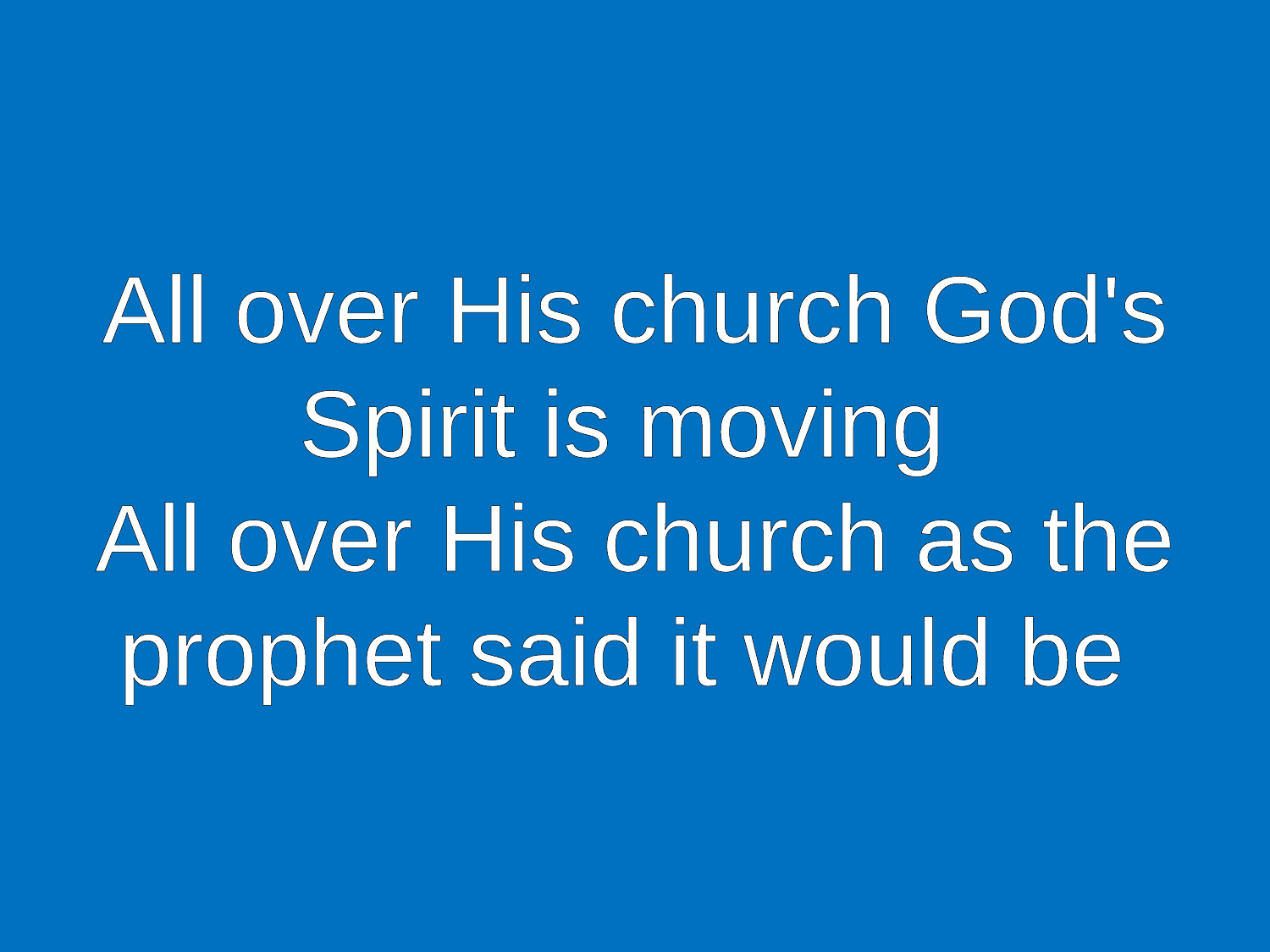

# All over His church God's Spirit is moving All over His church as the prophet said it would be